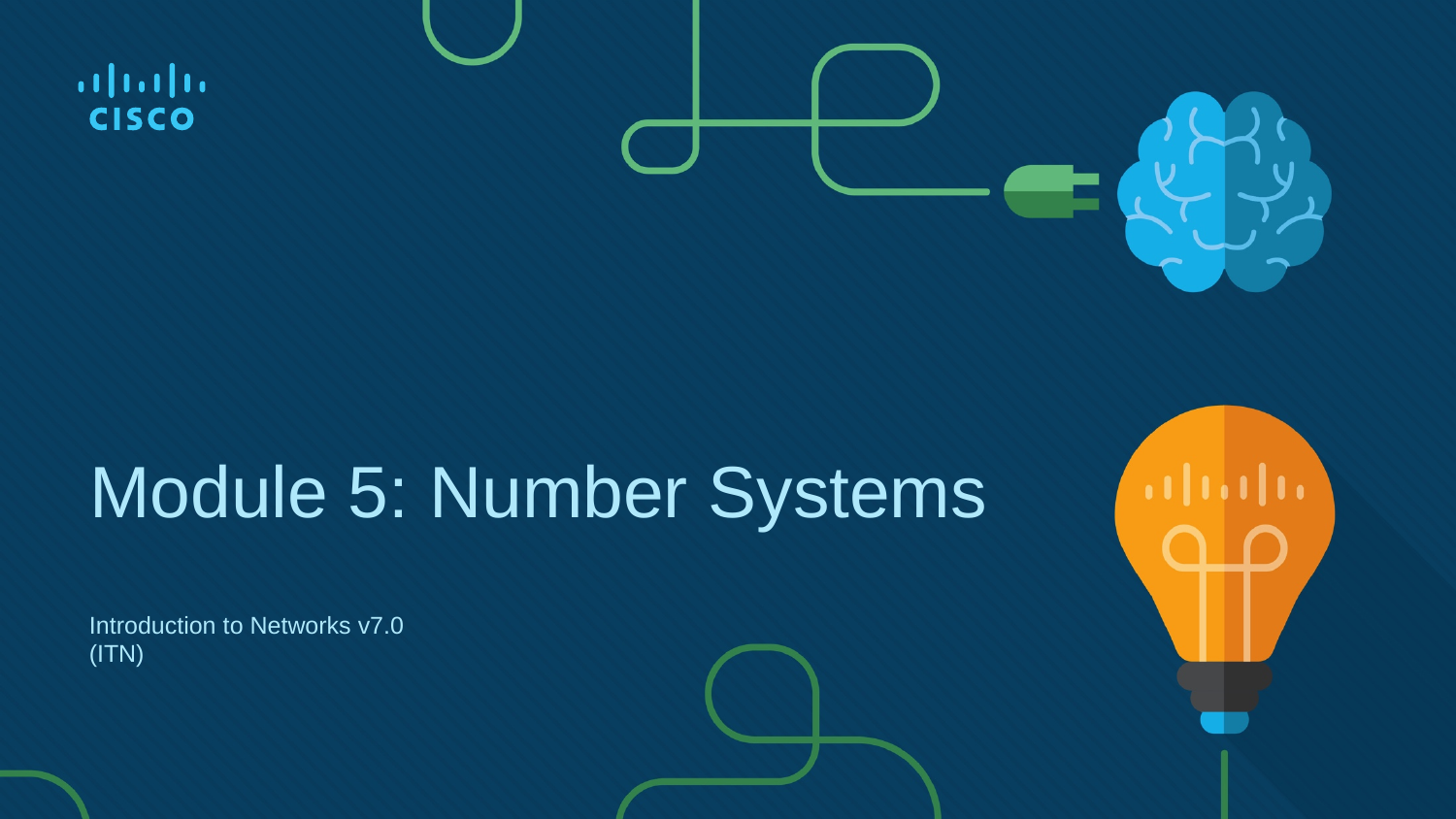

# Module 5: Number Systems
Introduction to Networks v7.0 (ITN)